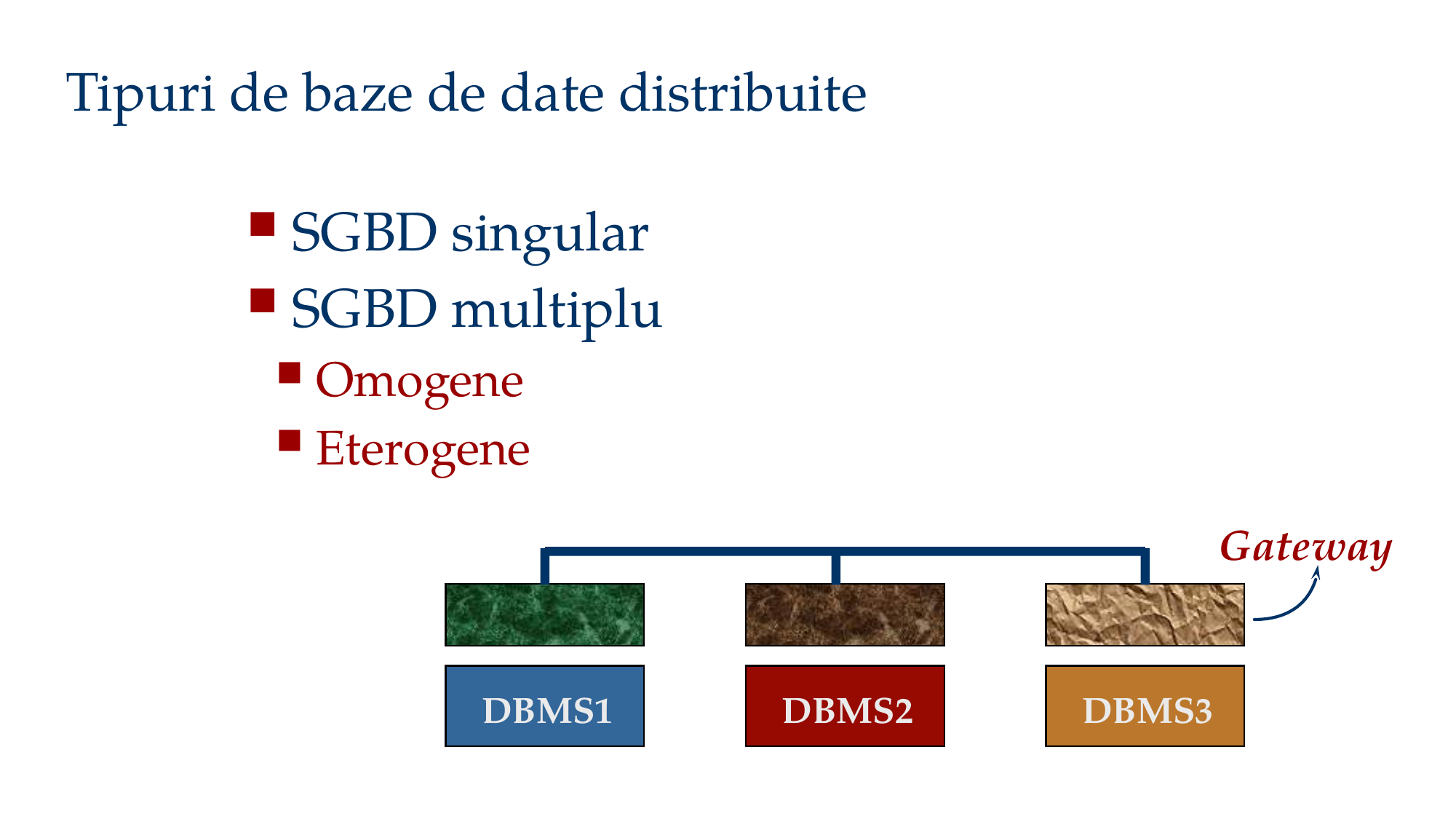

Tipuri de baze de date distribuite
 SGBD singular
 SGBD multiplu
 Omogene
 Eterogene
Gateway

DBMS1
DBMS2
DBMS3